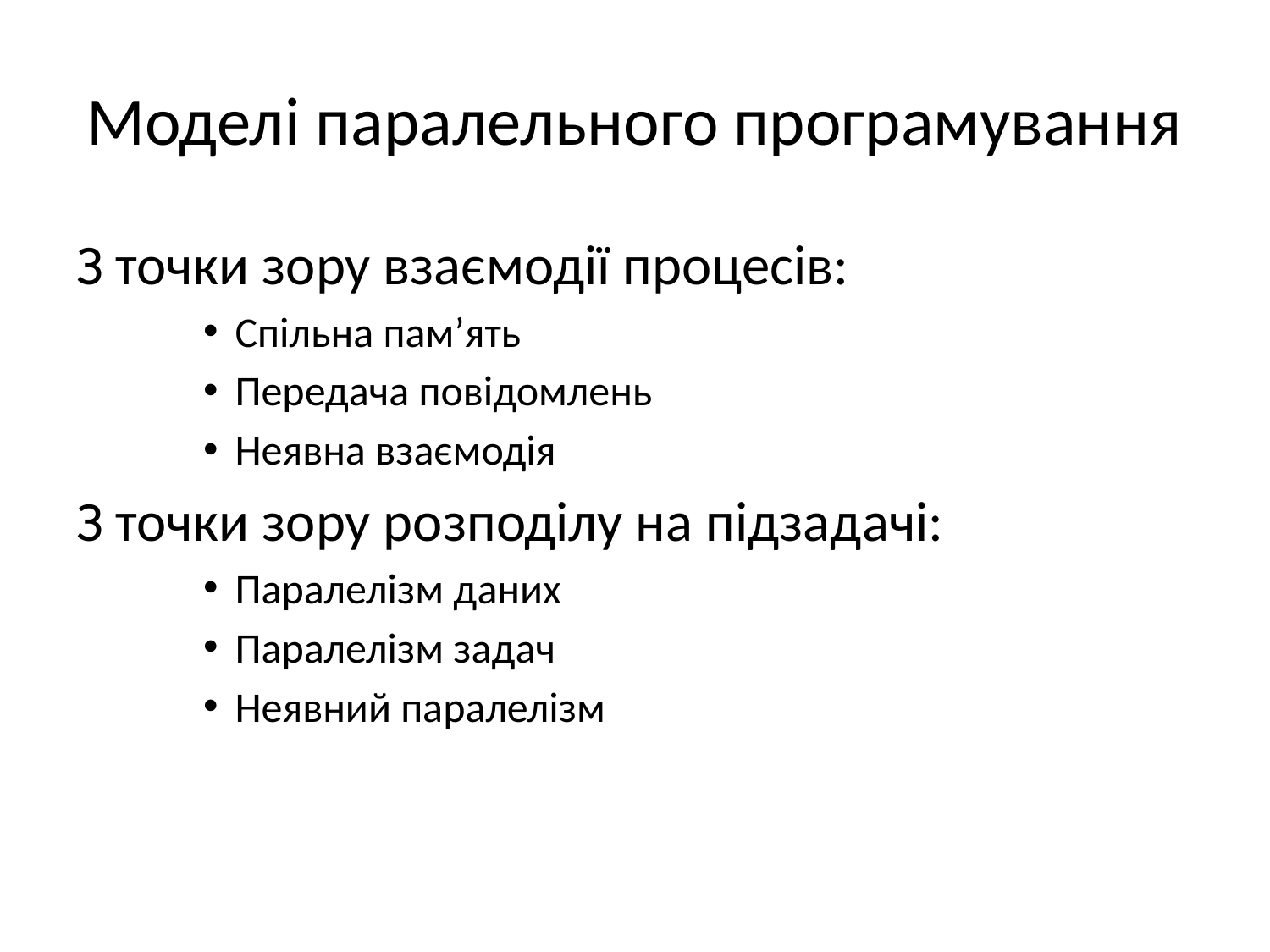

# Моделі паралельного програмування
З точки зору взаємодії процесів:
Спільна пам’ять
Передача повідомлень
Неявна взаємодія
З точки зору розподілу на підзадачі:
Паралелізм даних
Паралелізм задач
Неявний паралелізм